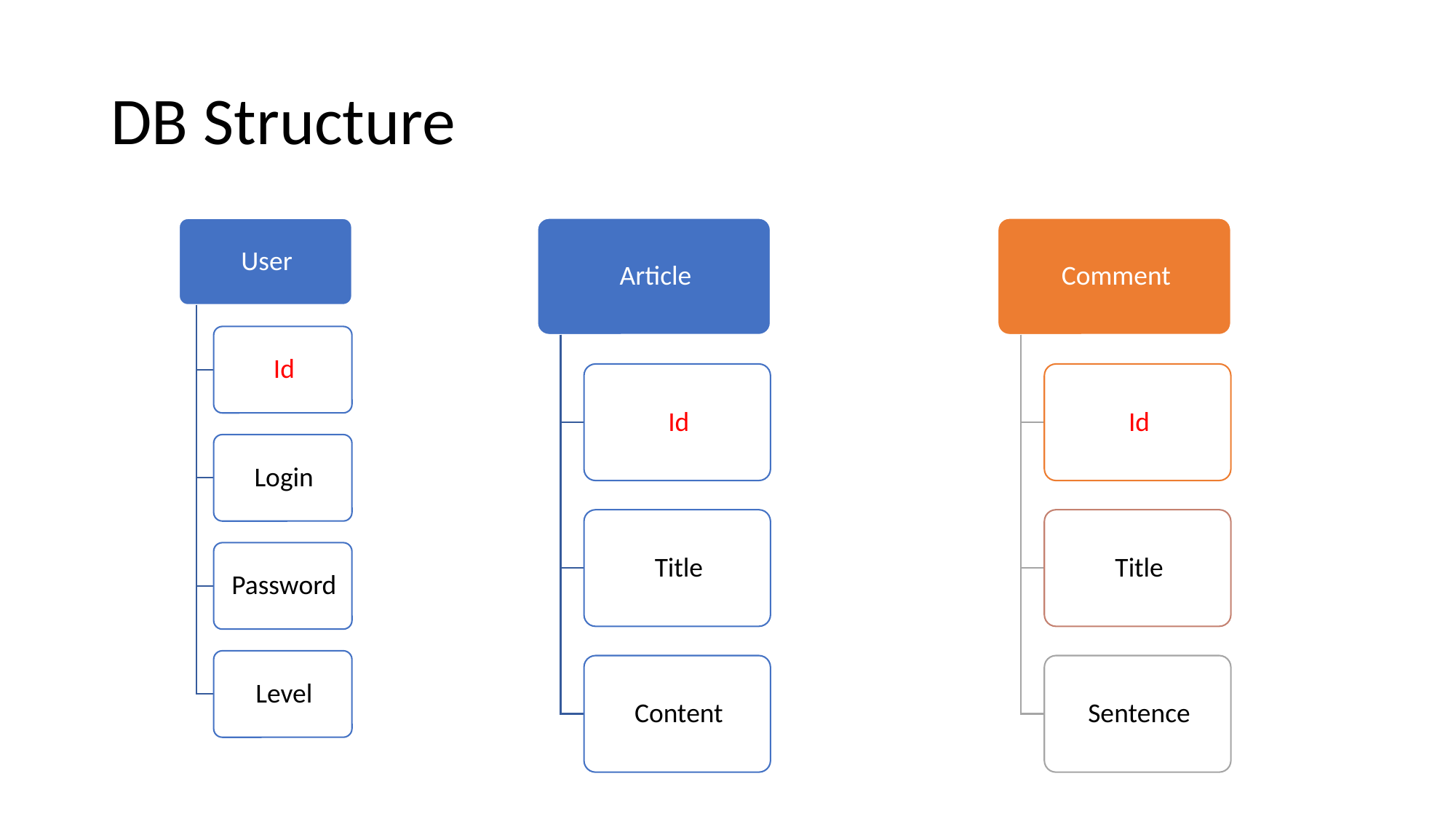

# DB Structure
Comment
Id
Title
Sentence
User
Id
Login
Password
Level
Article
Id
Title
Content